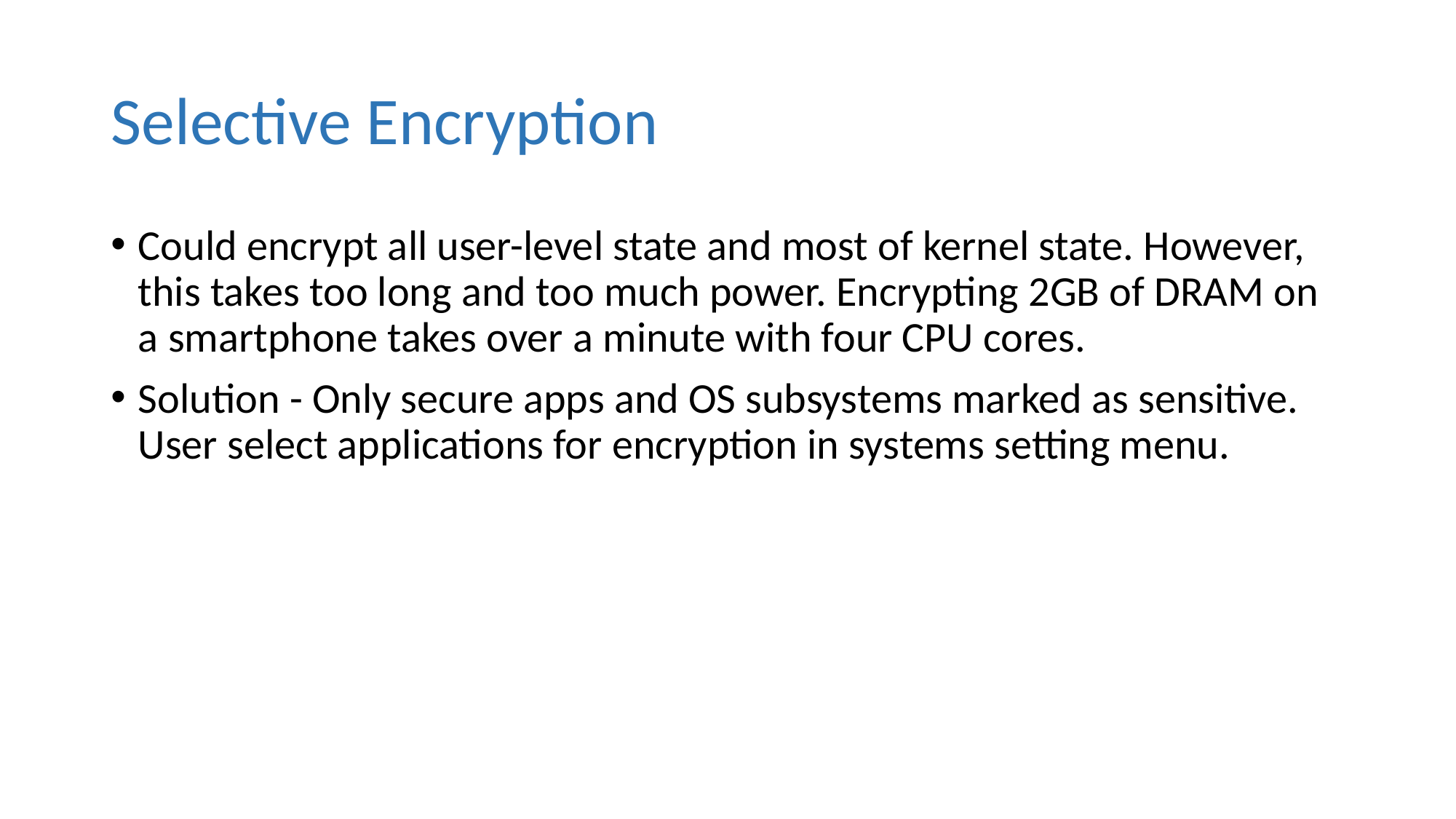

# Selective Encryption
Could encrypt all user-level state and most of kernel state. However, this takes too long and too much power. Encrypting 2GB of DRAM on a smartphone takes over a minute with four CPU cores.
Solution - Only secure apps and OS subsystems marked as sensitive. User select applications for encryption in systems setting menu.